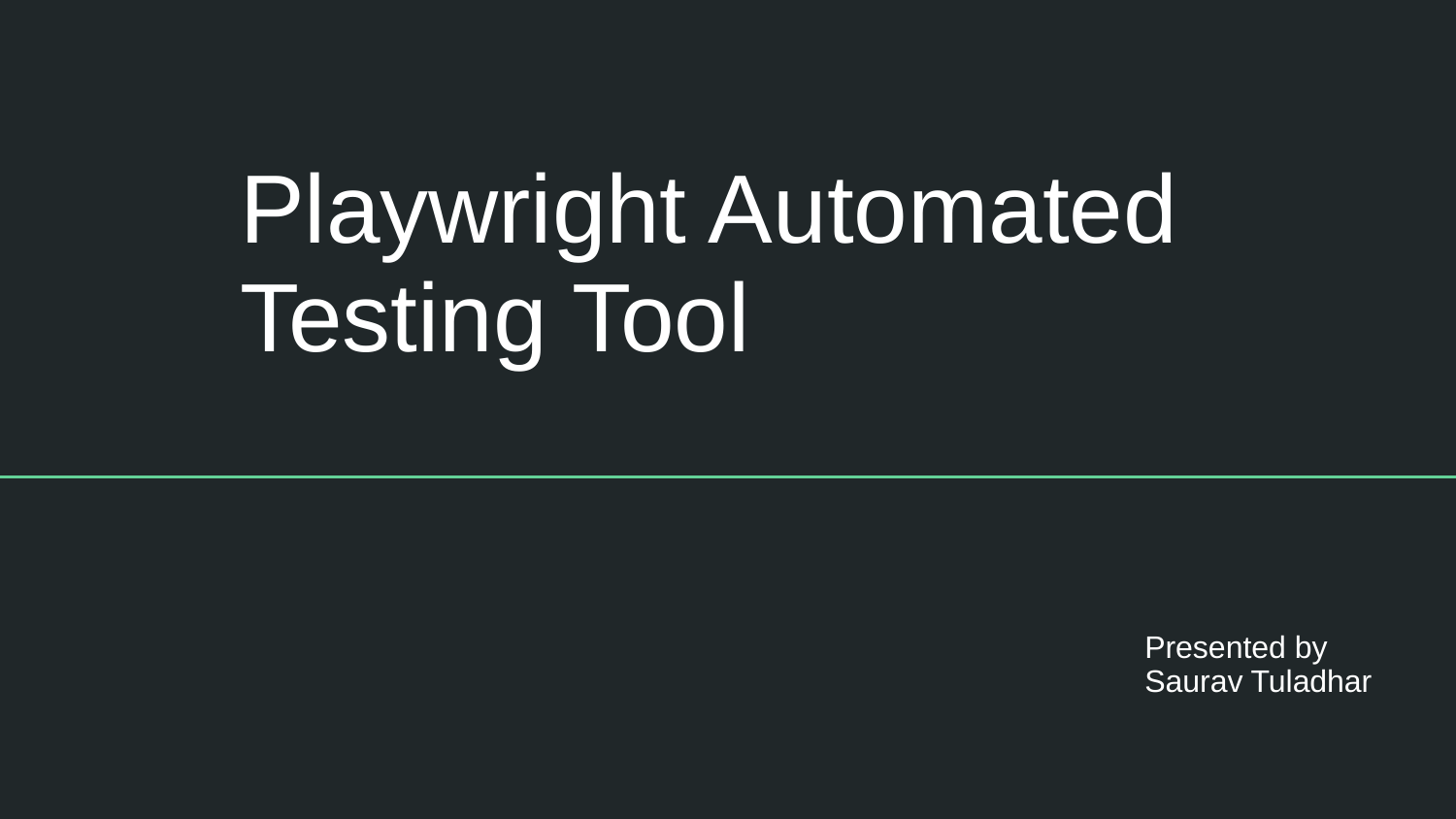

# Playwright Automated Testing Tool
Presented by
Saurav Tuladhar